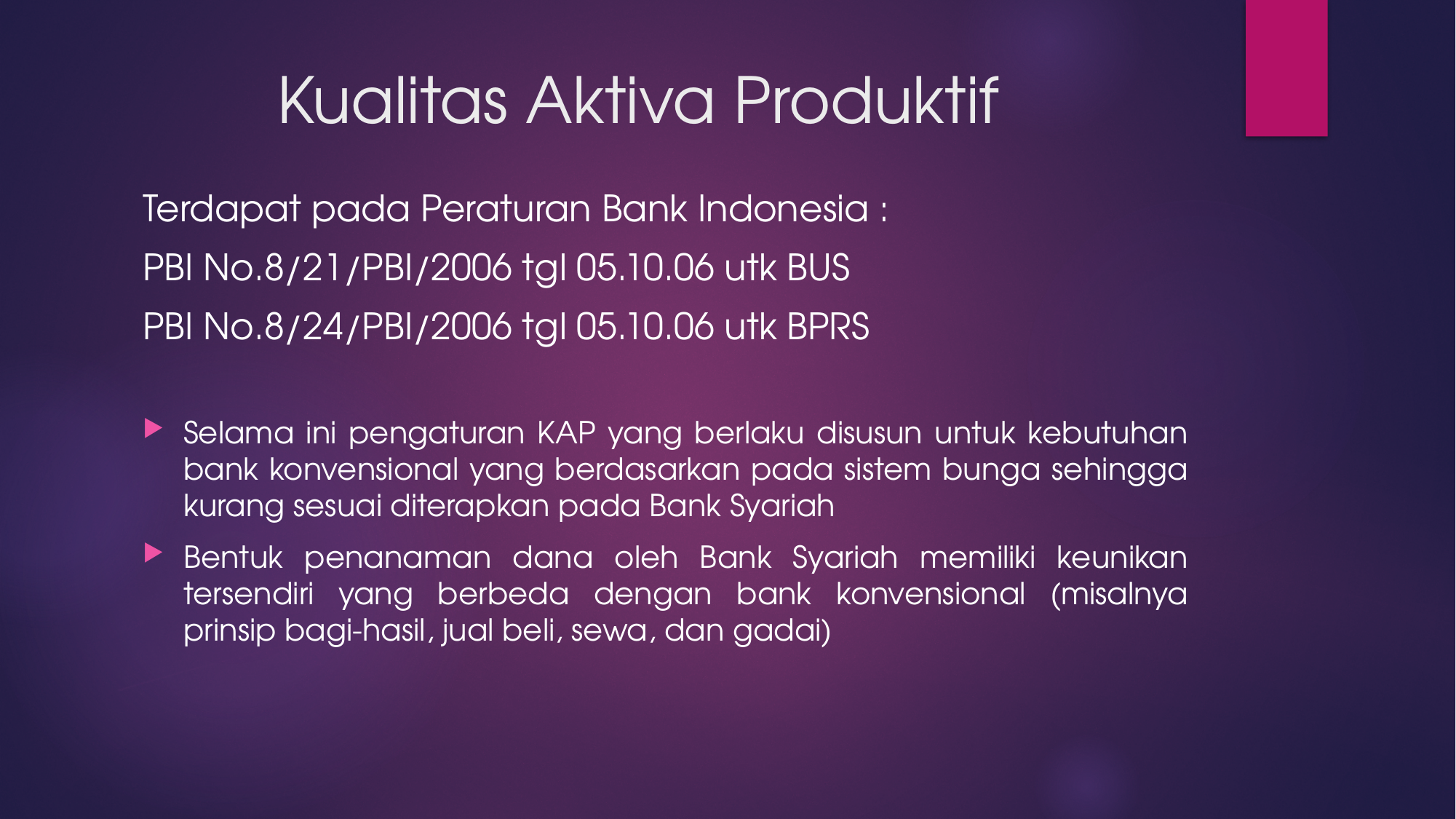

# Kualitas Aktiva Produktif
Terdapat pada Peraturan Bank Indonesia :
PBI No.8/21/PBI/2006 tgl 05.10.06 utk BUS
PBI No.8/24/PBI/2006 tgl 05.10.06 utk BPRS

Selama ini pengaturan KAP yang berlaku disusun untuk kebutuhan bank konvensional yang berdasarkan pada sistem bunga sehingga kurang sesuai diterapkan pada Bank Syariah
Bentuk penanaman dana oleh Bank Syariah memiliki keunikan tersendiri yang berbeda dengan bank konvensional (misalnya prinsip bagi-hasil, jual beli, sewa, dan gadai)